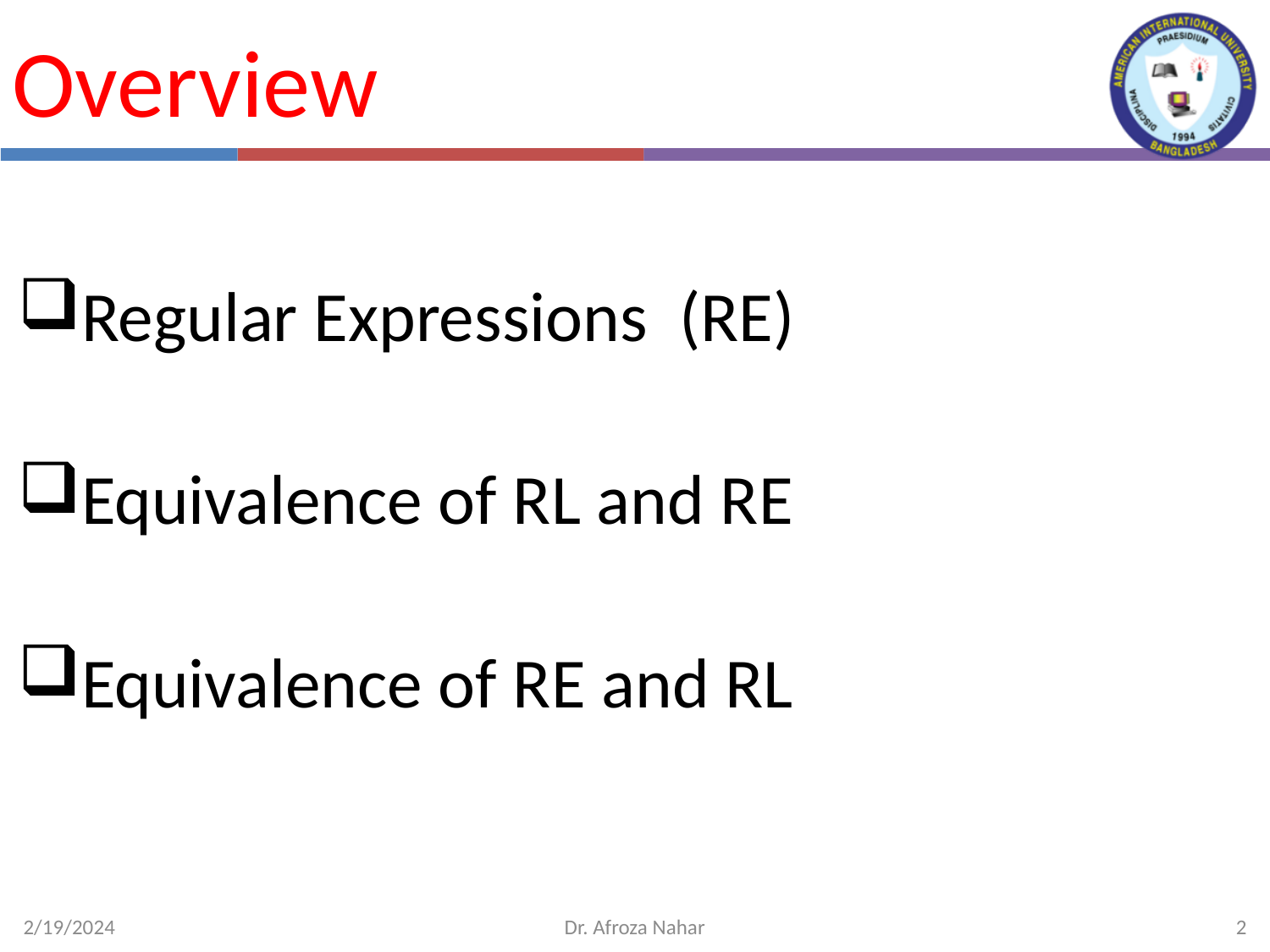

# Overview
Regular Expressions  (RE)
Equivalence of RL and RE
Equivalence of RE and RL
2/19/2024
Dr. Afroza Nahar
2